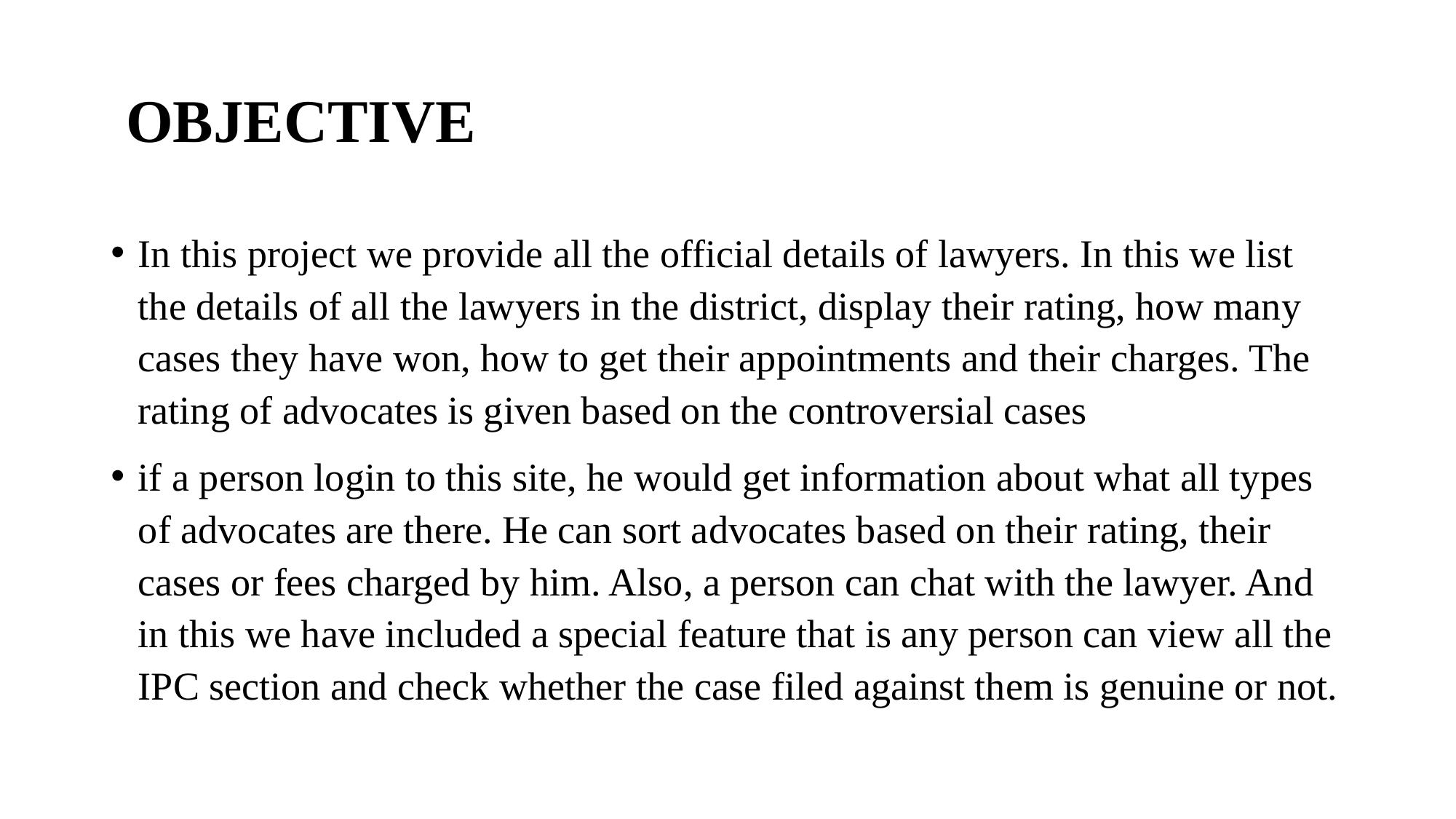

# OBJECTIVE
In this project we provide all the official details of lawyers. In this we list the details of all the lawyers in the district, display their rating, how many cases they have won, how to get their appointments and their charges. The rating of advocates is given based on the controversial cases
if a person login to this site, he would get information about what all types of advocates are there. He can sort advocates based on their rating, their cases or fees charged by him. Also, a person can chat with the lawyer. And in this we have included a special feature that is any person can view all the IPC section and check whether the case filed against them is genuine or not.